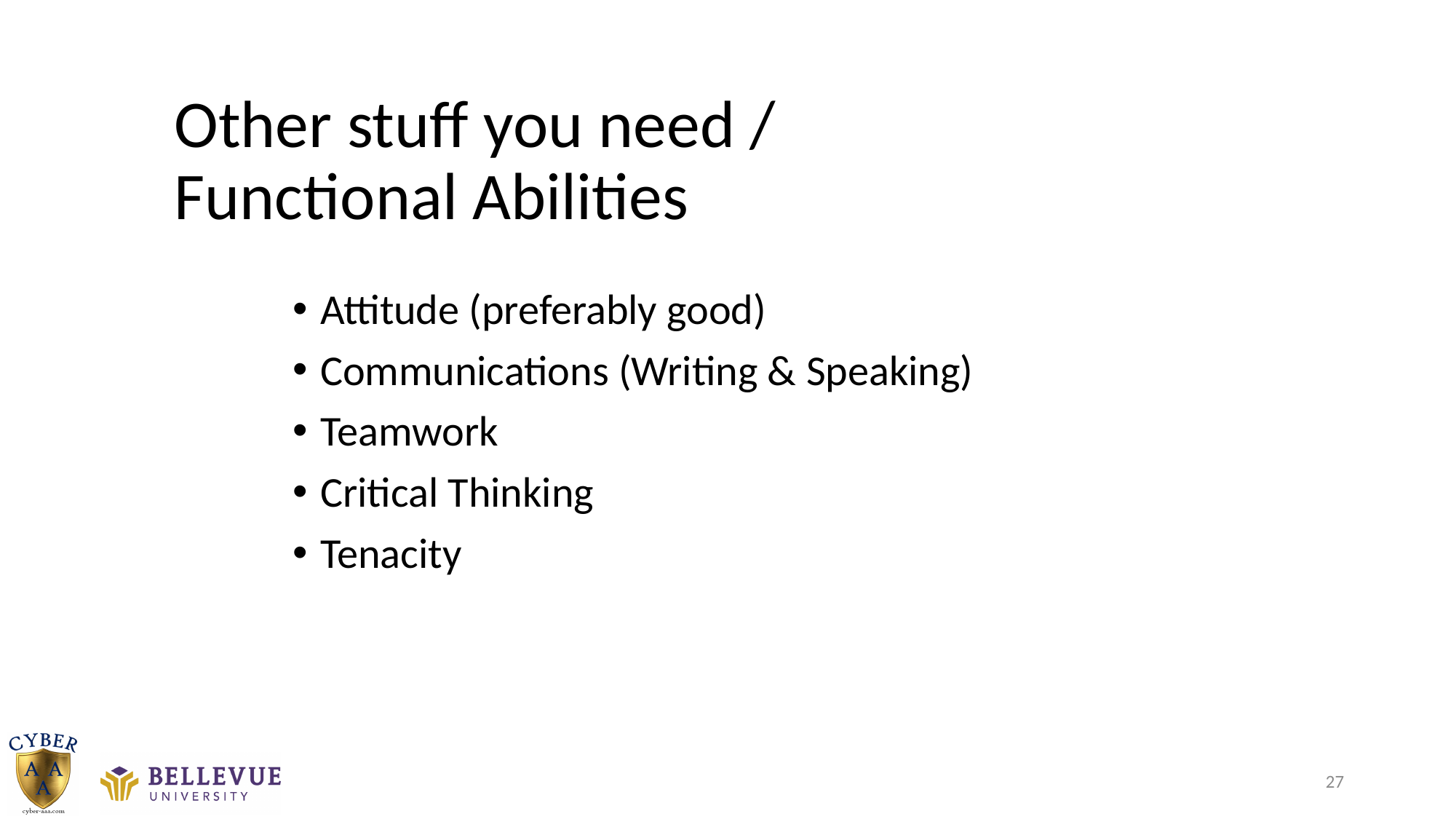

# Other stuff you need / Functional Abilities
Attitude (preferably good)
Communications (Writing & Speaking)
Teamwork
Critical Thinking
Tenacity
27